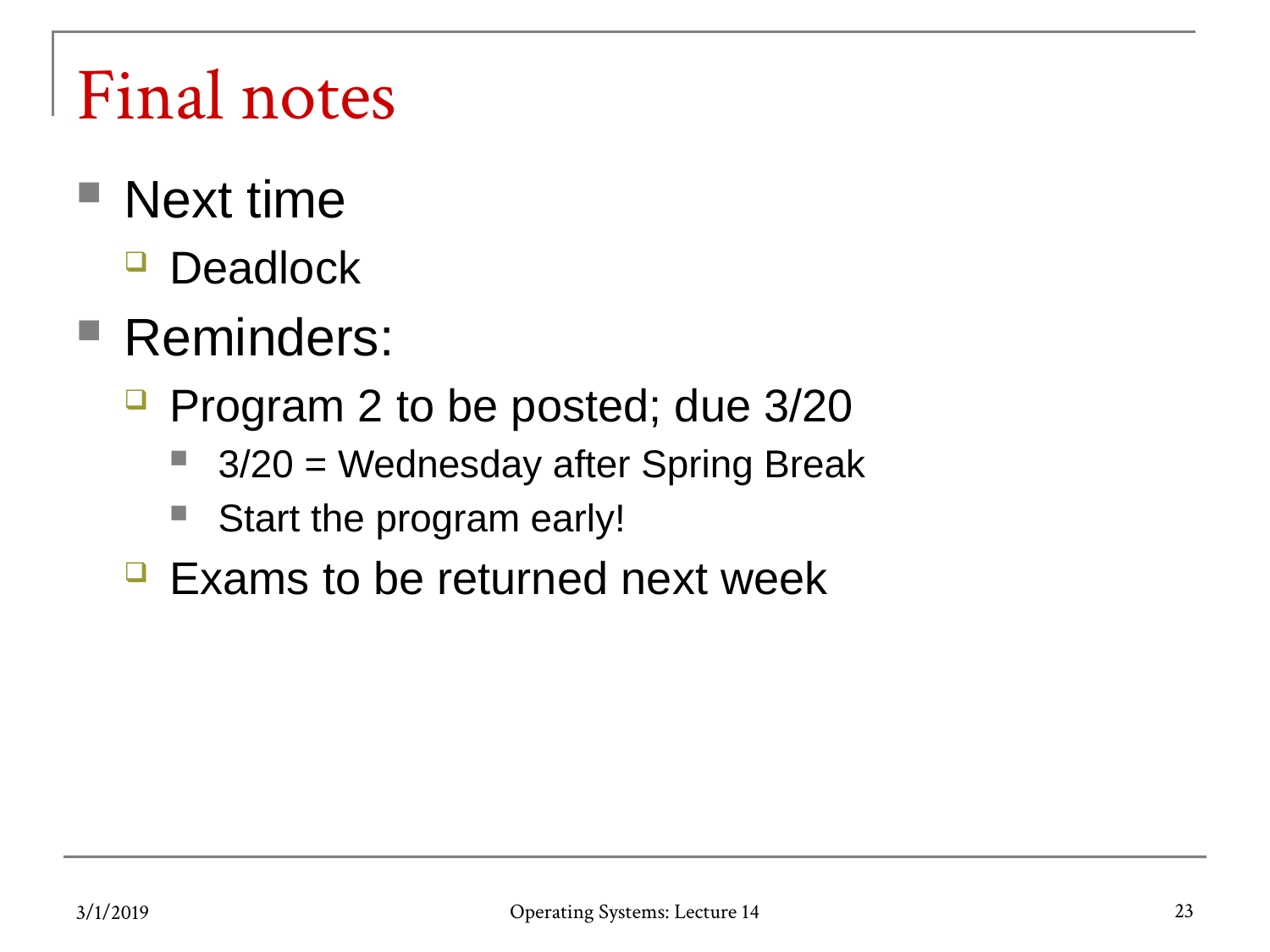

# Final notes
Next time
Deadlock
Reminders:
Program 2 to be posted; due 3/20
3/20 = Wednesday after Spring Break
Start the program early!
Exams to be returned next week
3/1/2019
23
Operating Systems: Lecture 14